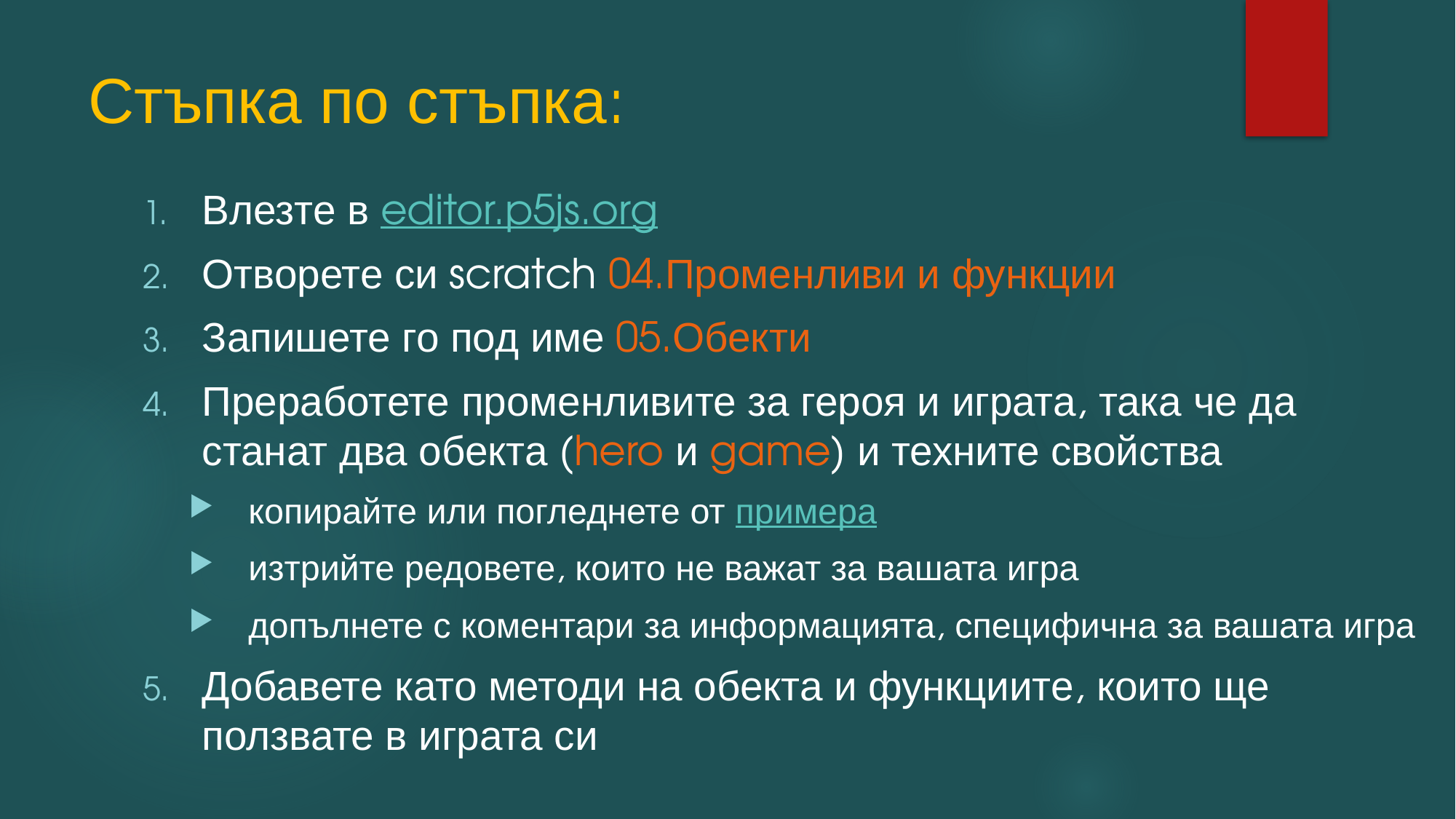

# Стъпка по стъпка:
Влезте в editor.p5js.org
Отворете си scratch 04.Променливи и функции
Запишете го под име 05.Обекти
Преработете променливите за героя и играта, така че да станат два обекта (hero и game) и техните свойства
копирайте или погледнете от примера
изтрийте редовете, които не важат за вашата игра
допълнете с коментари за информацията, специфична за вашата игра
Добавете като методи на обекта и функциите, които ще ползвате в играта си